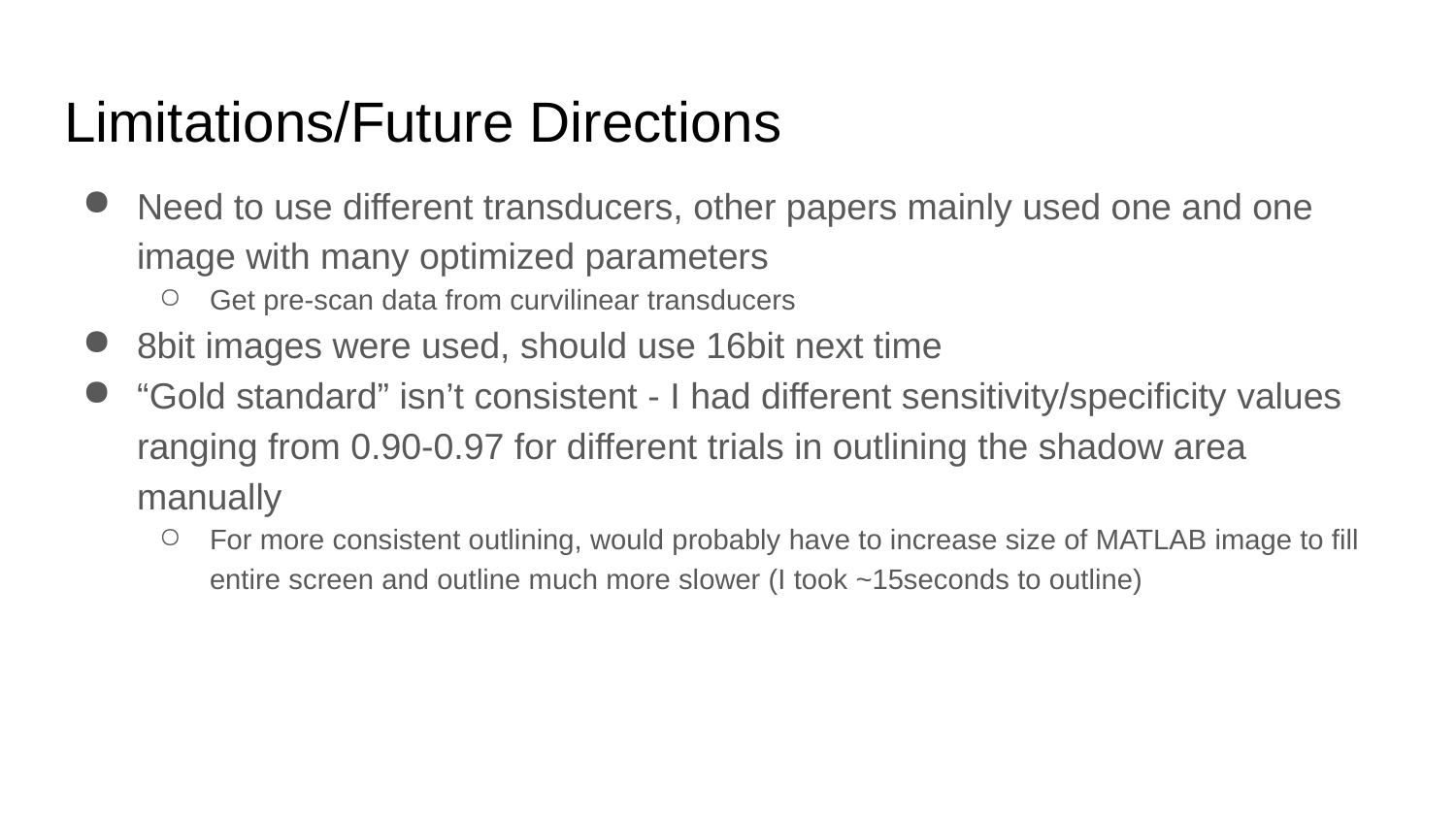

# Limitations/Future Directions

Need to use different transducers, other papers mainly used one and one image with many optimized parameters
Get pre-scan data from curvilinear transducers
8bit images were used, should use 16bit next time
“Gold standard” isn’t consistent - I had different sensitivity/specificity values ranging from 0.90-0.97 for different trials in outlining the shadow area manually
For more consistent outlining, would probably have to increase size of MATLAB image to fill entire screen and outline much more slower (I took ~15seconds to outline)